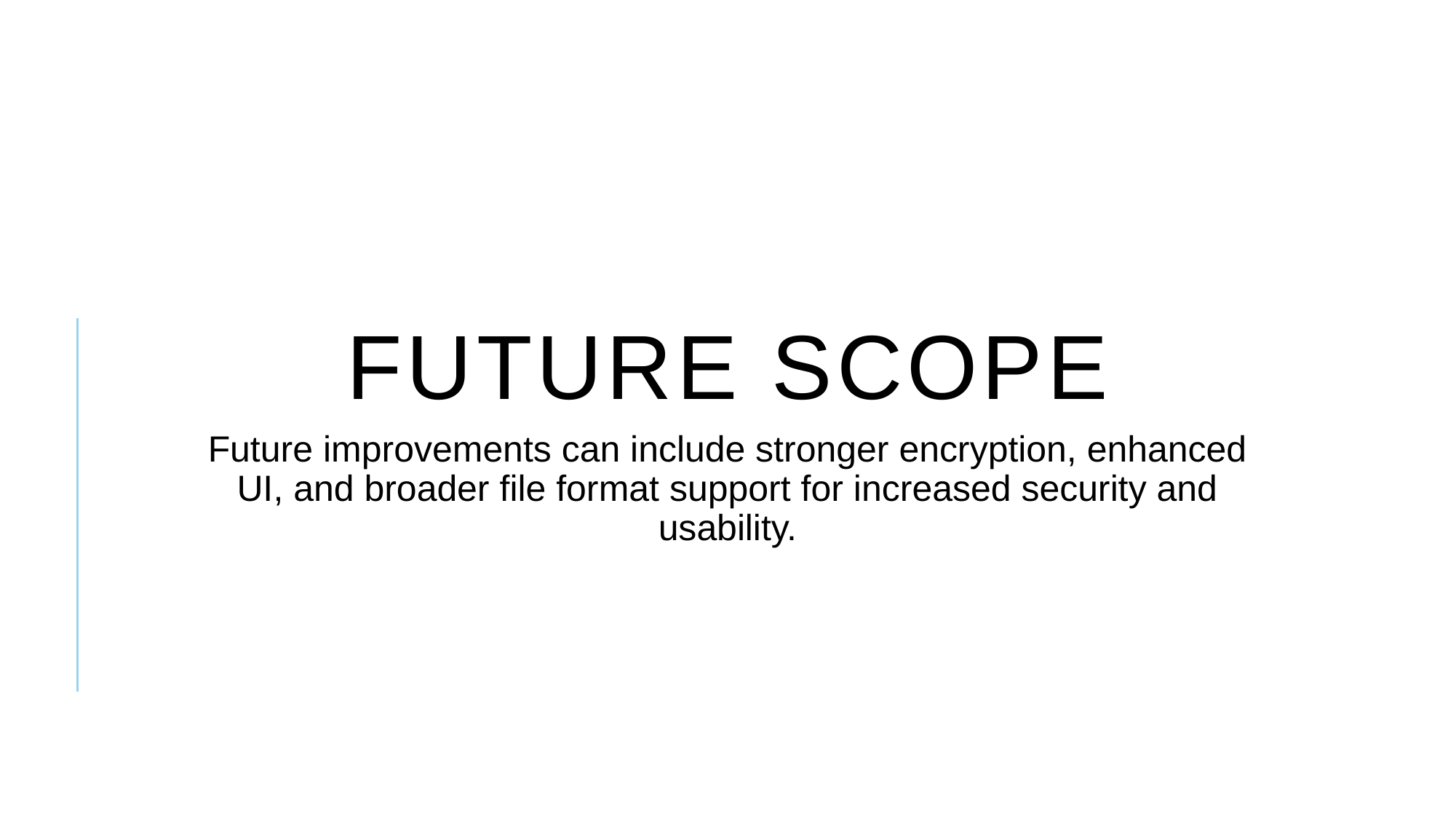

# Future Scope
Future improvements can include stronger encryption, enhanced UI, and broader file format support for increased security and usability.